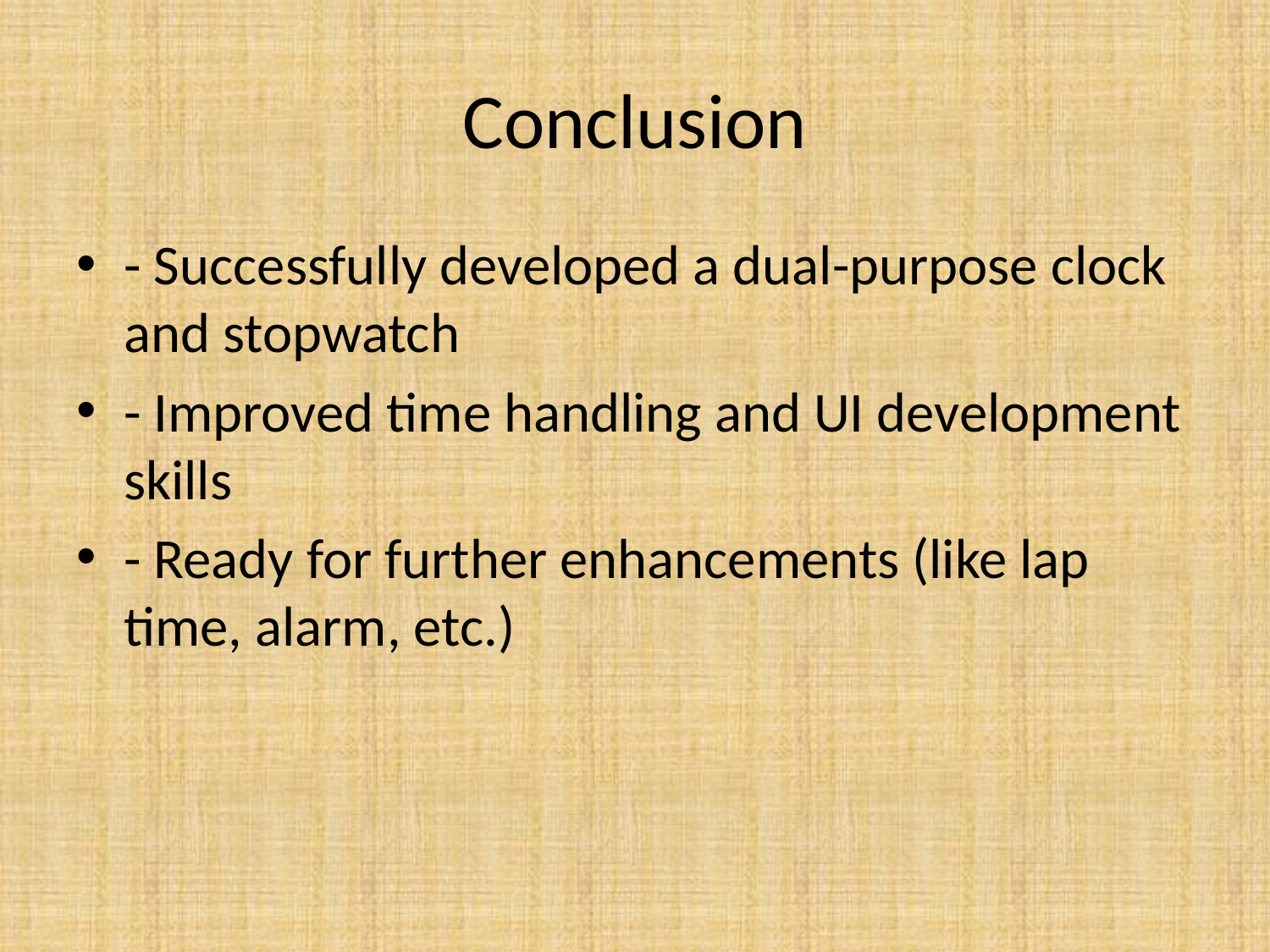

# Conclusion
- Successfully developed a dual-purpose clock and stopwatch
- Improved time handling and UI development skills
- Ready for further enhancements (like lap time, alarm, etc.)